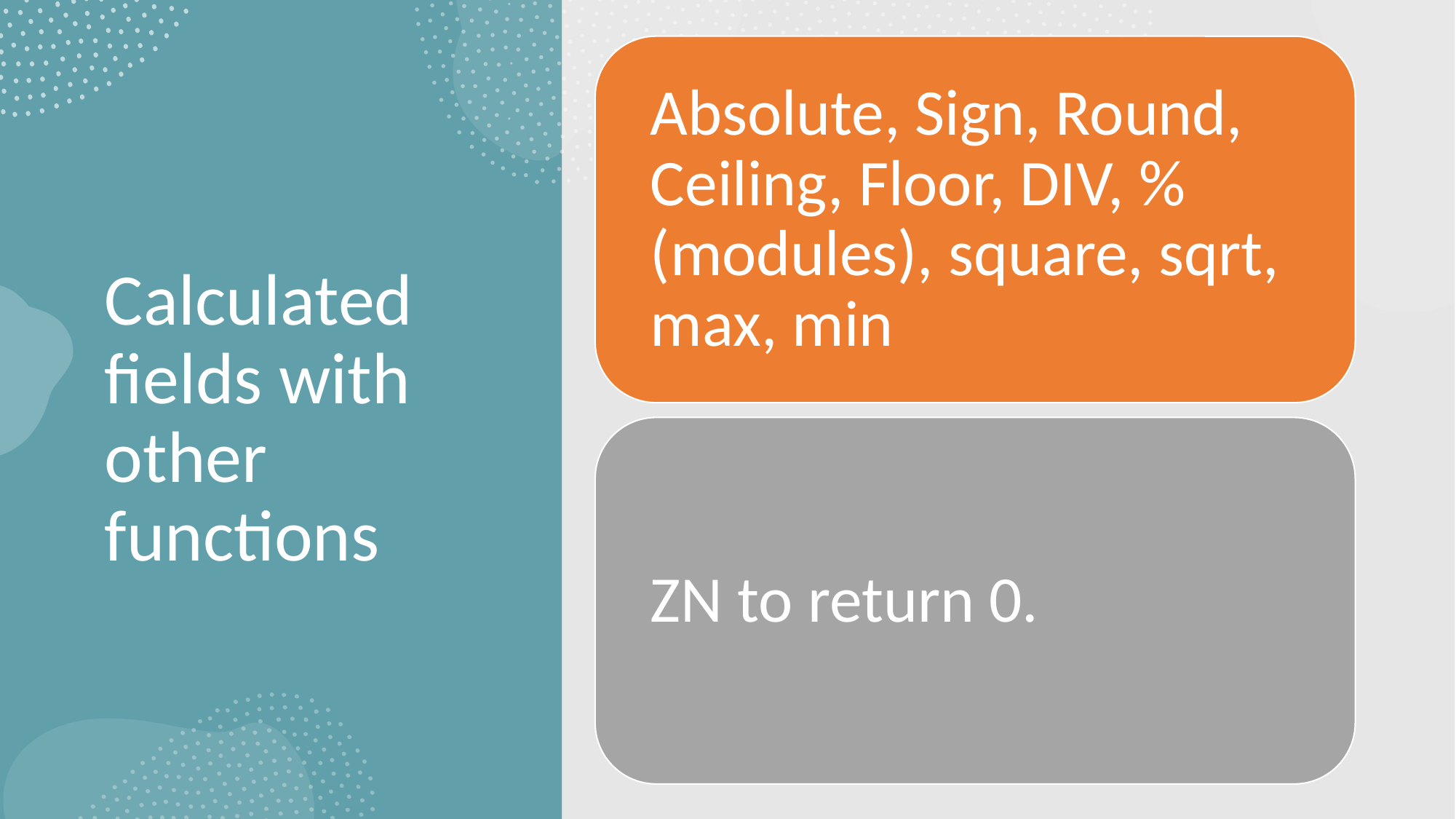

Absolute, Sign, Round, Ceiling, Floor, DIV, %(modules), square, sqrt, max, min
ZN to return 0.
# Calculated fields with other functions